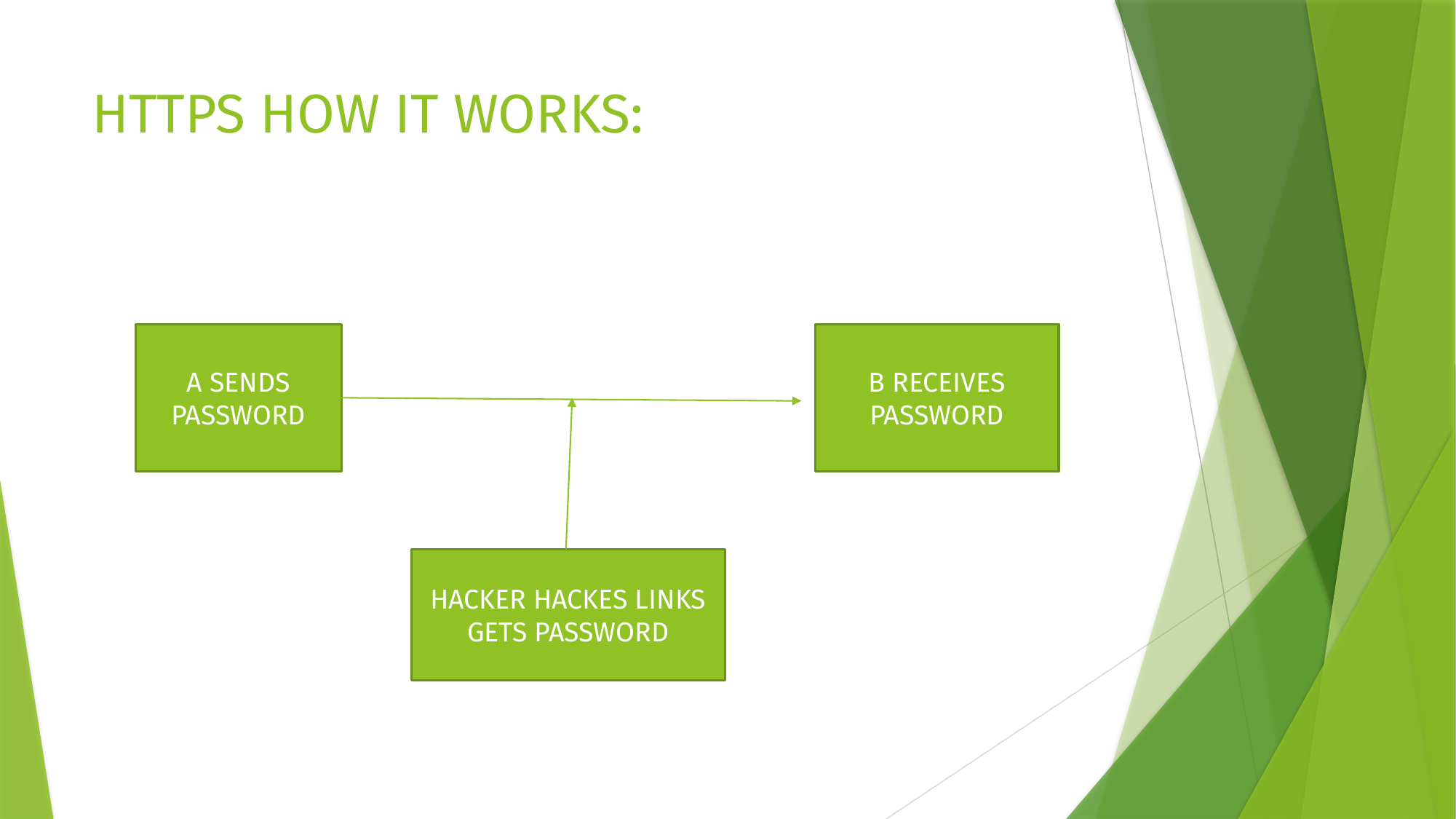

# HTTPS HOW IT WORKS:

A SENDS PASSWORD
B RECEIVES PASSWORD
HACKER HACKES LINKS GETS PASSWORD